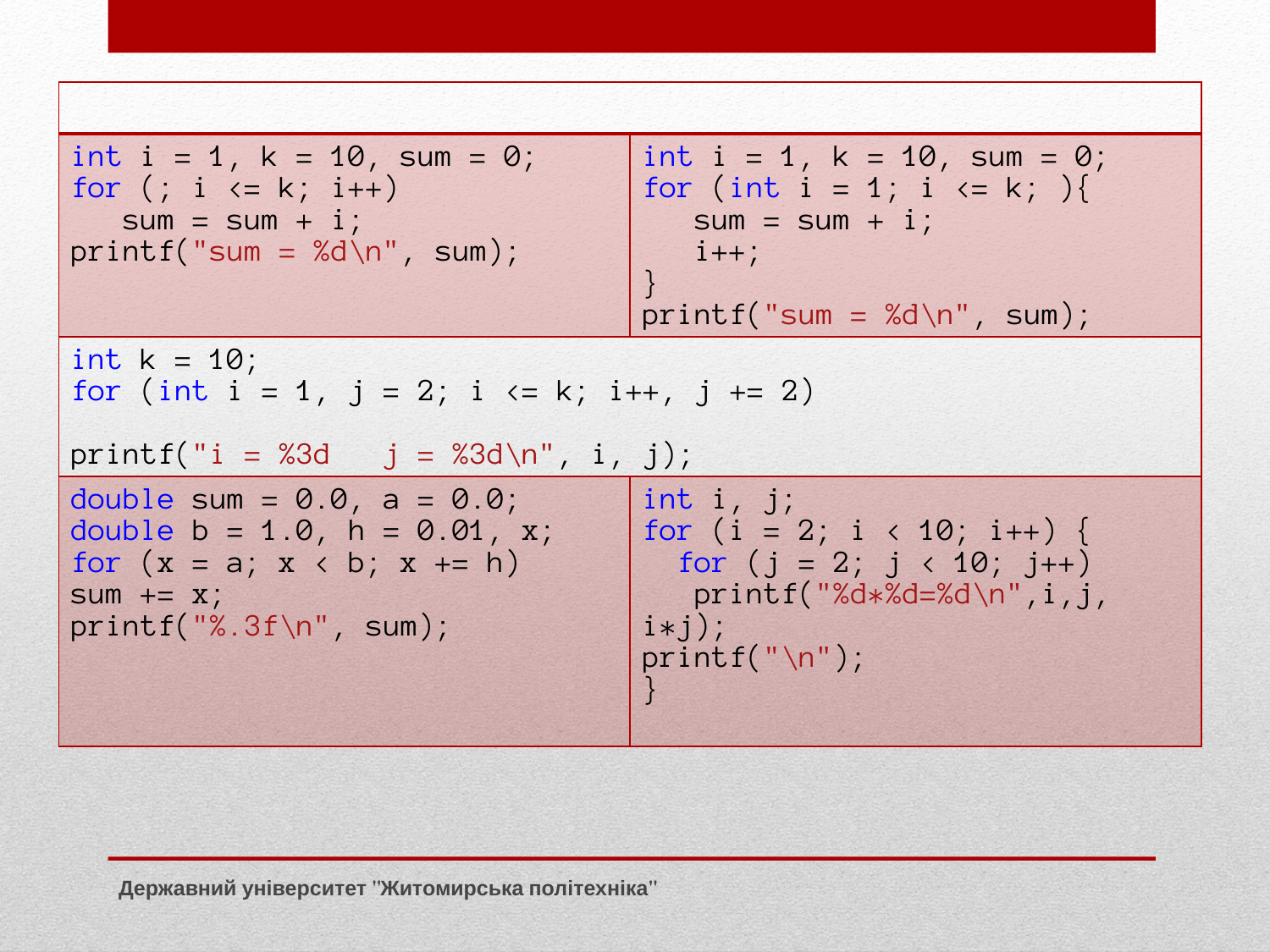

|  |  |
| --- | --- |
| int i = 1, k = 10, sum = 0; for (; i <= k; i++) sum = sum + i; printf("sum = %d\n", sum); | int i = 1, k = 10, sum = 0; for (int i = 1; i <= k; ){ sum = sum + i; i++; } printf("sum = %d\n", sum); |
| int k = 10; for (int i = 1, j = 2; i <= k; i++, j += 2) printf("i = %3d j = %3d\n", i, j); |  |
| double sum = 0.0, a = 0.0; double b = 1.0, h = 0.01, x; for (x = a; x < b; x += h) sum += x; printf("%.3f\n", sum); | int i, j; for (i = 2; i < 10; i++) { for (j = 2; j < 10; j++) printf("%d\*%d=%d\n",i,j, i\*j); printf("\n"); } |
Державний університет "Житомирська політехніка"